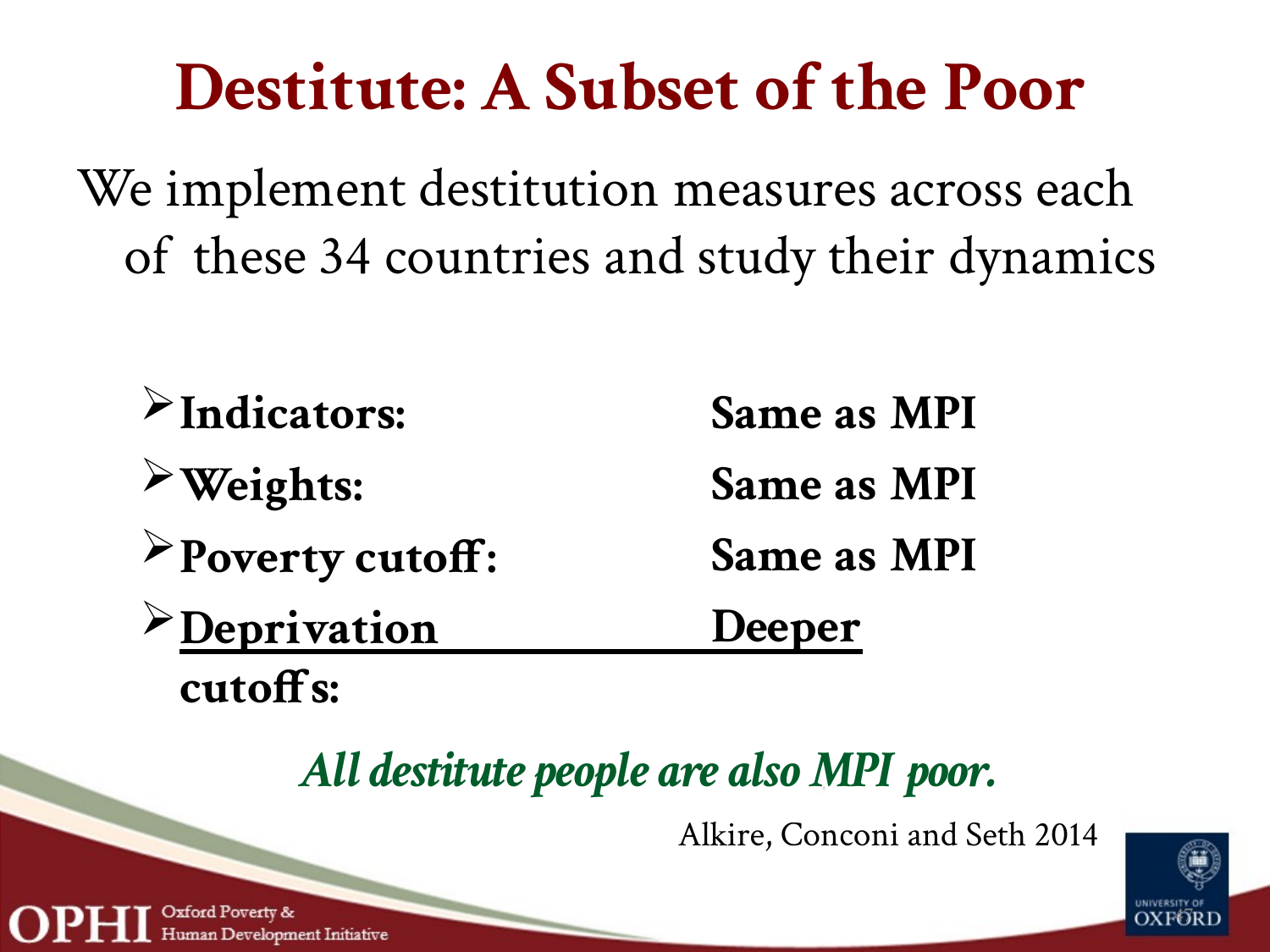

# Destitute: A Subset of the Poor
We implement destitution measures across each of  these 34 countries and study their dynamics
Indicators:
Weights:
Poverty cutoff:
Deprivation cutoffs:
Same as MPI  Same as MPI  Same as MPI  Deeper

All destitute people are also MPI poor.
Alkire, Conconi and Seth 2014
47